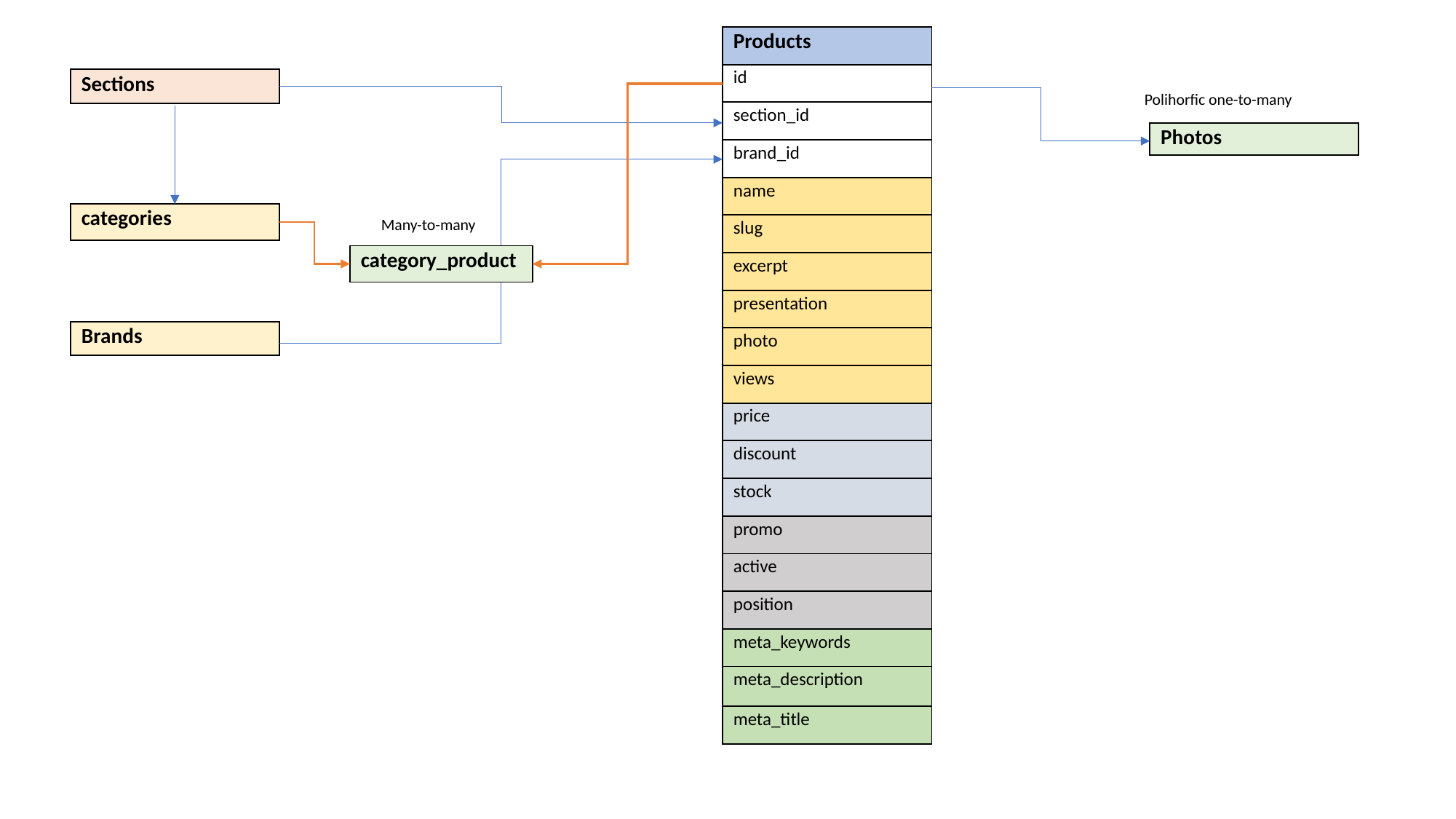

| Products |
| --- |
| id |
| section\_id |
| brand\_id |
| name |
| slug |
| excerpt |
| presentation |
| photo |
| views |
| price |
| discount |
| stock |
| promo |
| active |
| position |
| meta\_keywords |
| meta\_description |
| meta\_title |
| Sections |
| --- |
Polihorfic one-to-many
| Photos |
| --- |
| categories |
| --- |
Many-to-many
| category\_product |
| --- |
| Brands |
| --- |